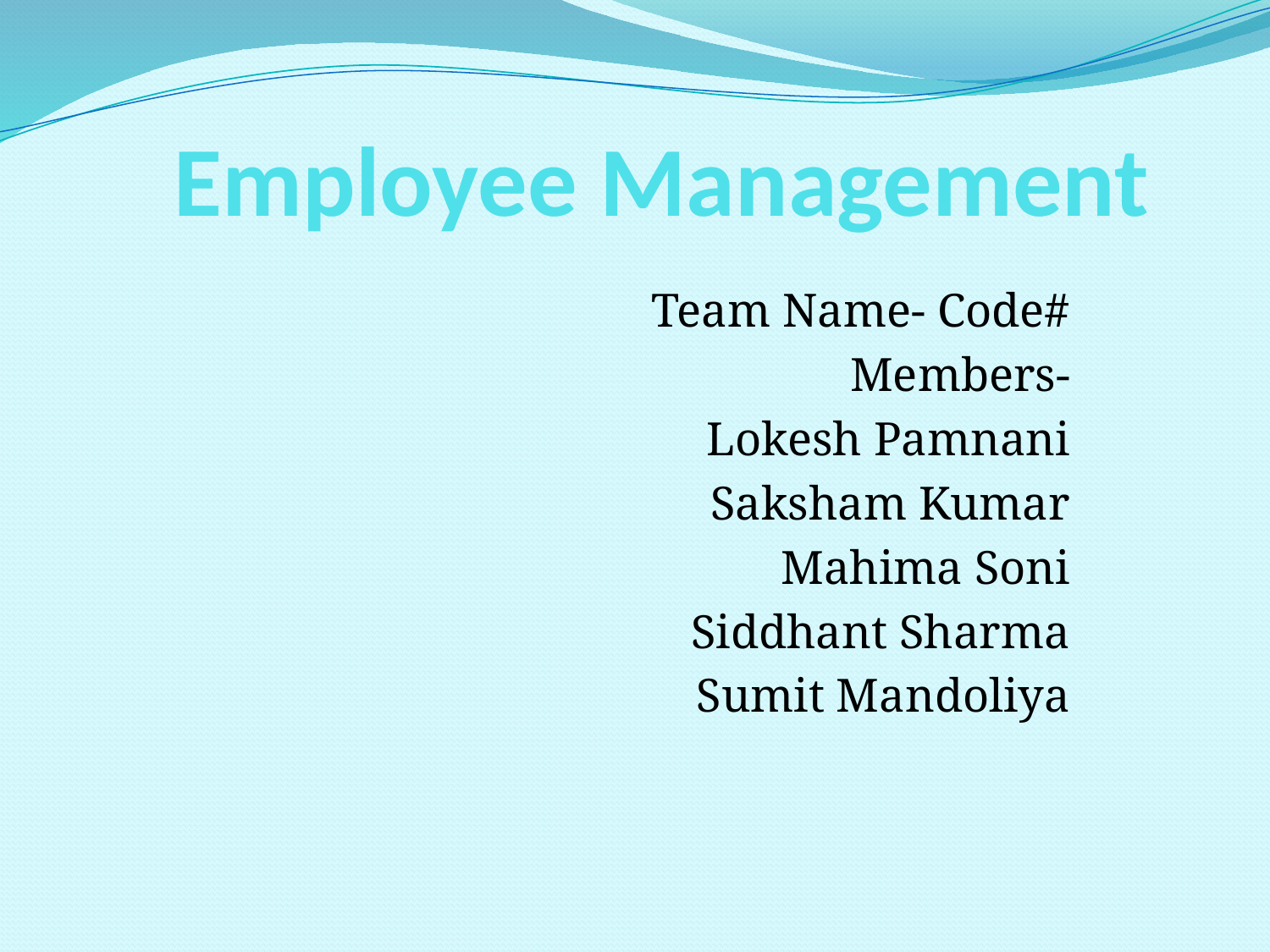

# Employee Management
Team Name- Code#
Members-
Lokesh Pamnani
Saksham Kumar
Mahima Soni
Siddhant Sharma
Sumit Mandoliya